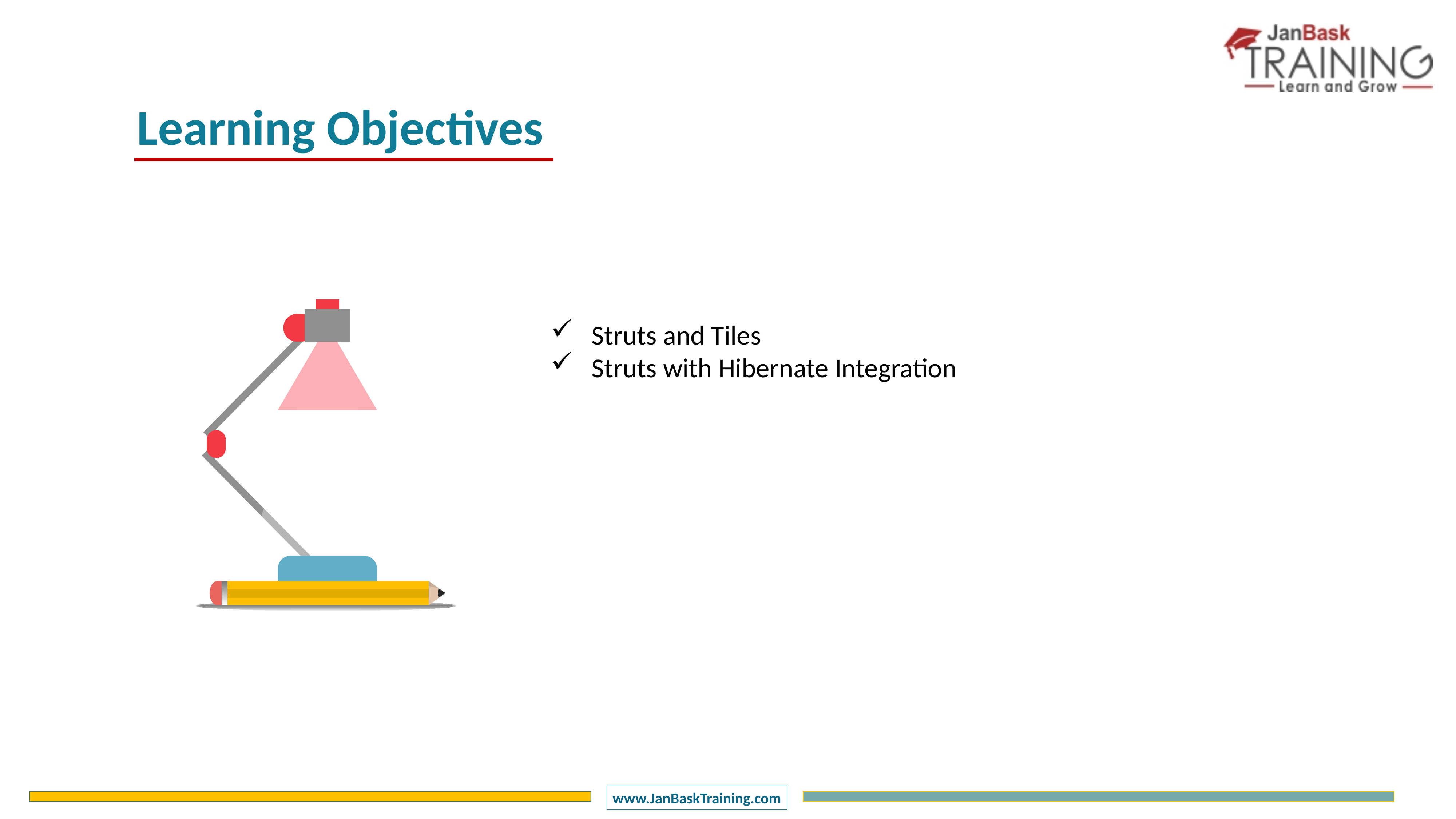

Learning Objectives

Struts and Tiles
Struts with Hibernate Integration